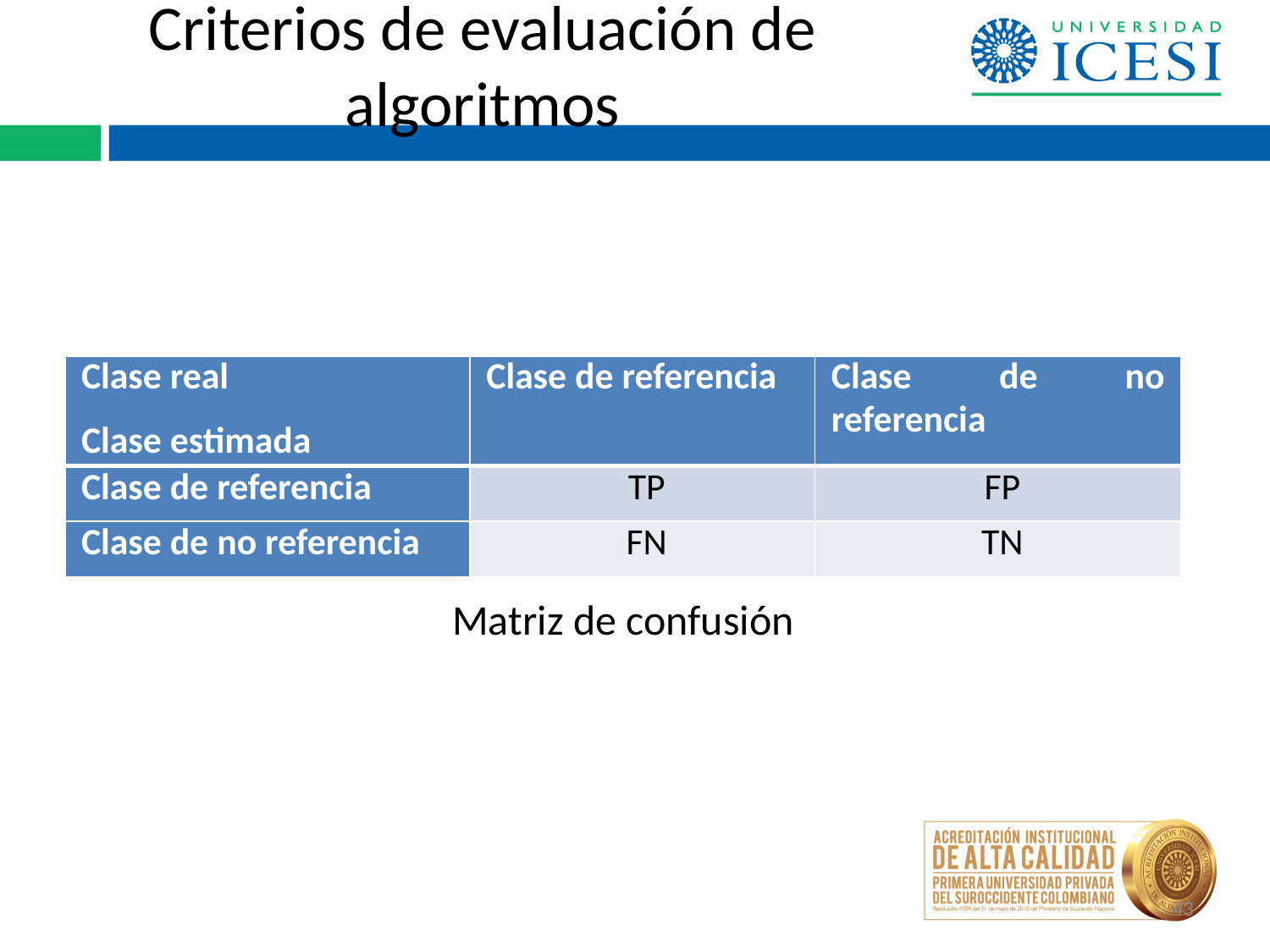

# Criterios de evaluación de algoritmos
| Clase real Clase estimada | Clase de referencia | Clase de no referencia |
| --- | --- | --- |
| Clase de referencia | TP | FP |
| Clase de no referencia | FN | TN |
Matriz de confusión
43